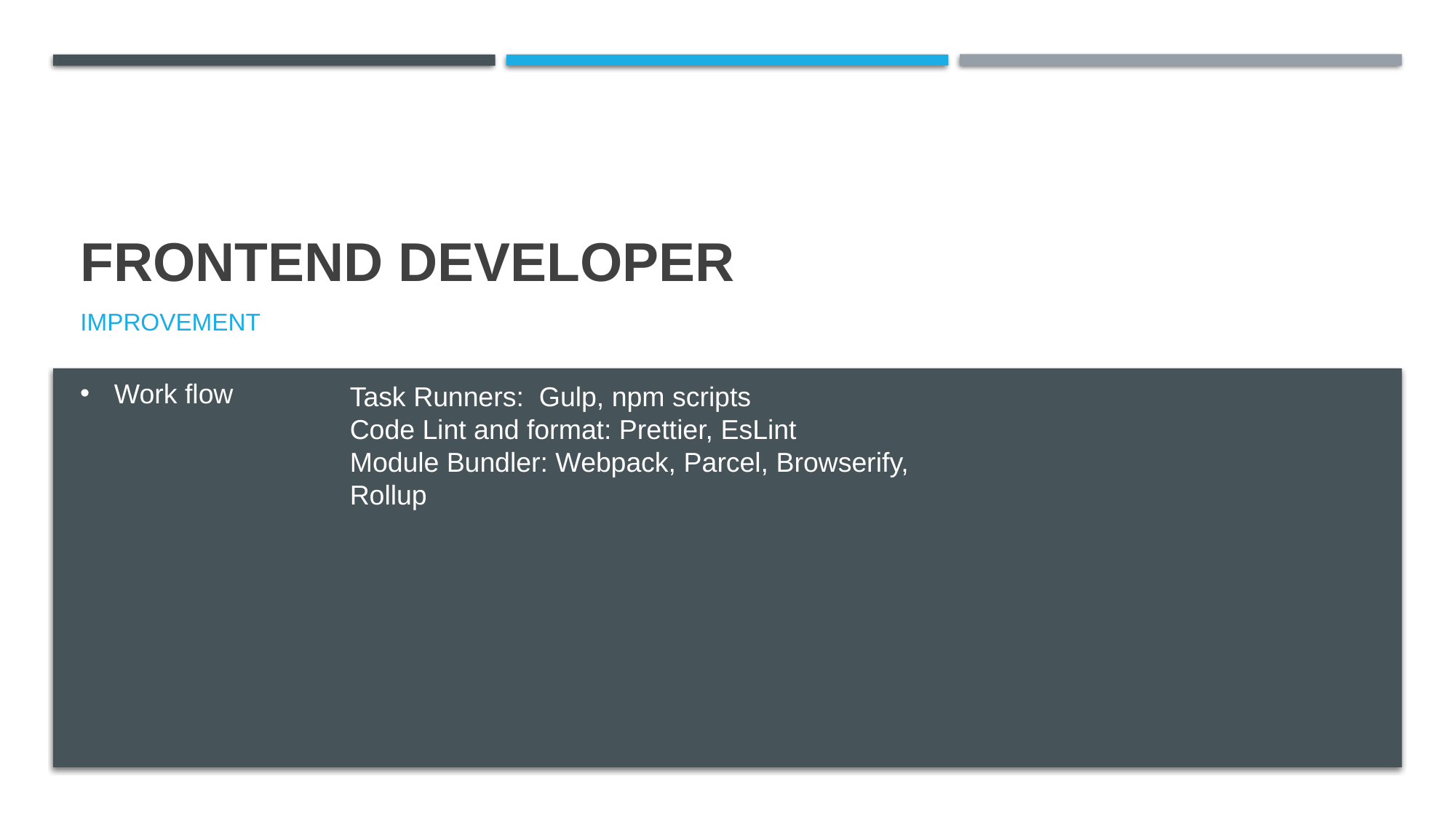

# Frontend developer
Improvement
Work flow
Task Runners:  Gulp, npm scripts
Code Lint and format: Prettier, EsLint
Module Bundler: Webpack, Parcel, Browserify, Rollup